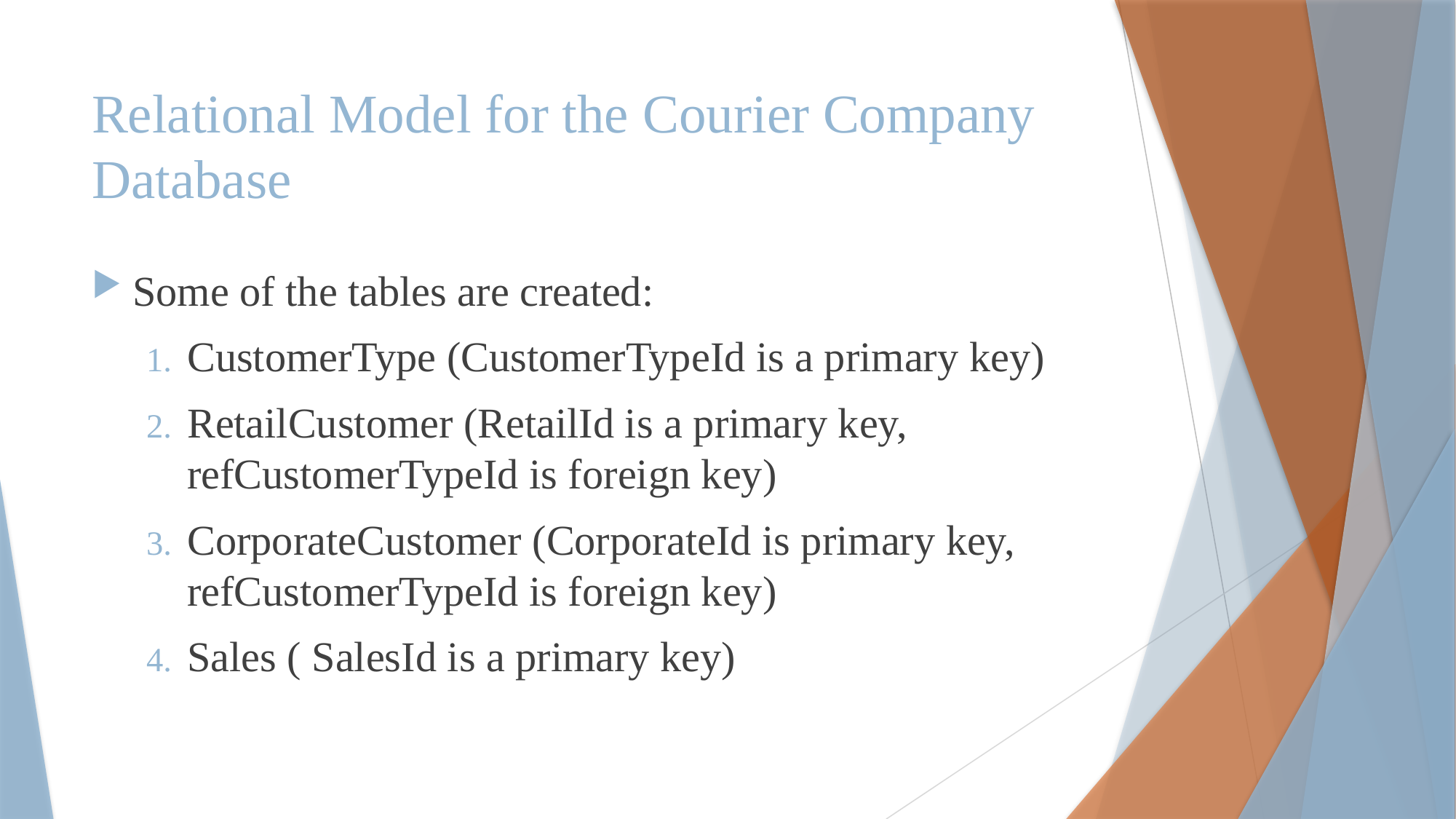

# Relational Model for the Courier Company Database
Some of the tables are created:
CustomerType (CustomerTypeId is a primary key)
RetailCustomer (RetailId is a primary key, refCustomerTypeId is foreign key)
CorporateCustomer (CorporateId is primary key, refCustomerTypeId is foreign key)
Sales ( SalesId is a primary key)